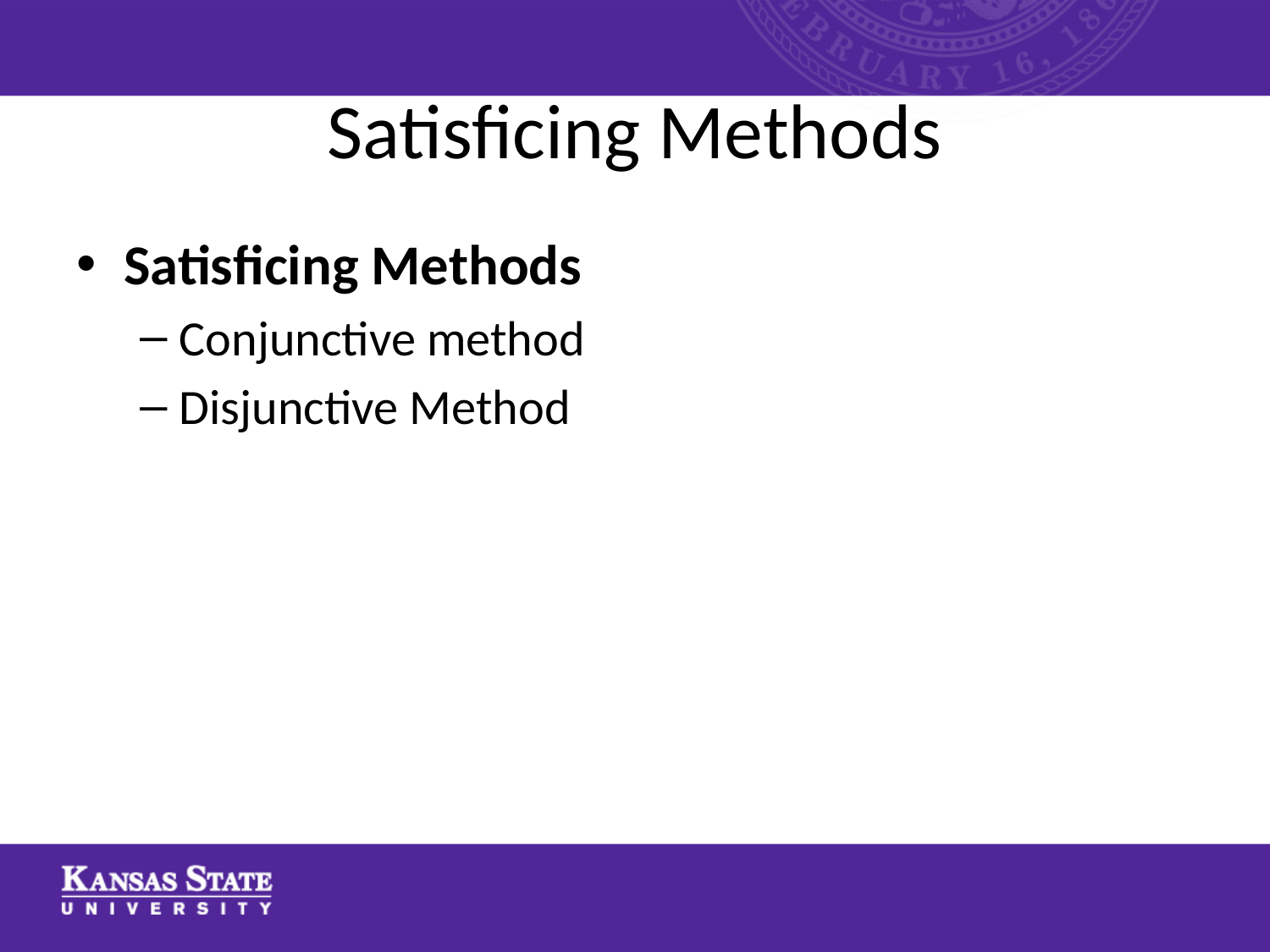

# Satisficing Methods
Satisficing Methods
Conjunctive method
Disjunctive Method